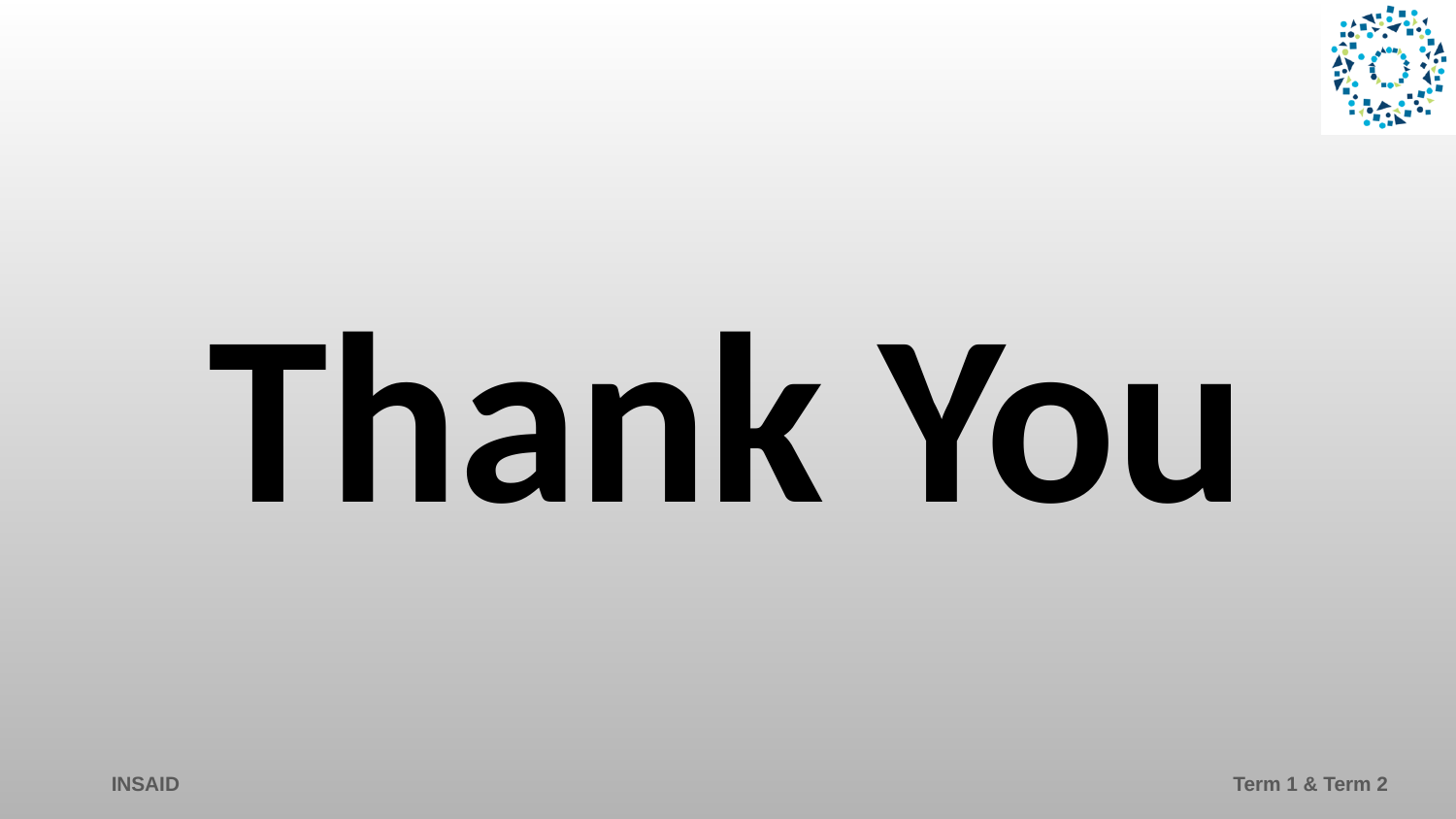

# Thank You
INSAID
Term 1 & Term 2